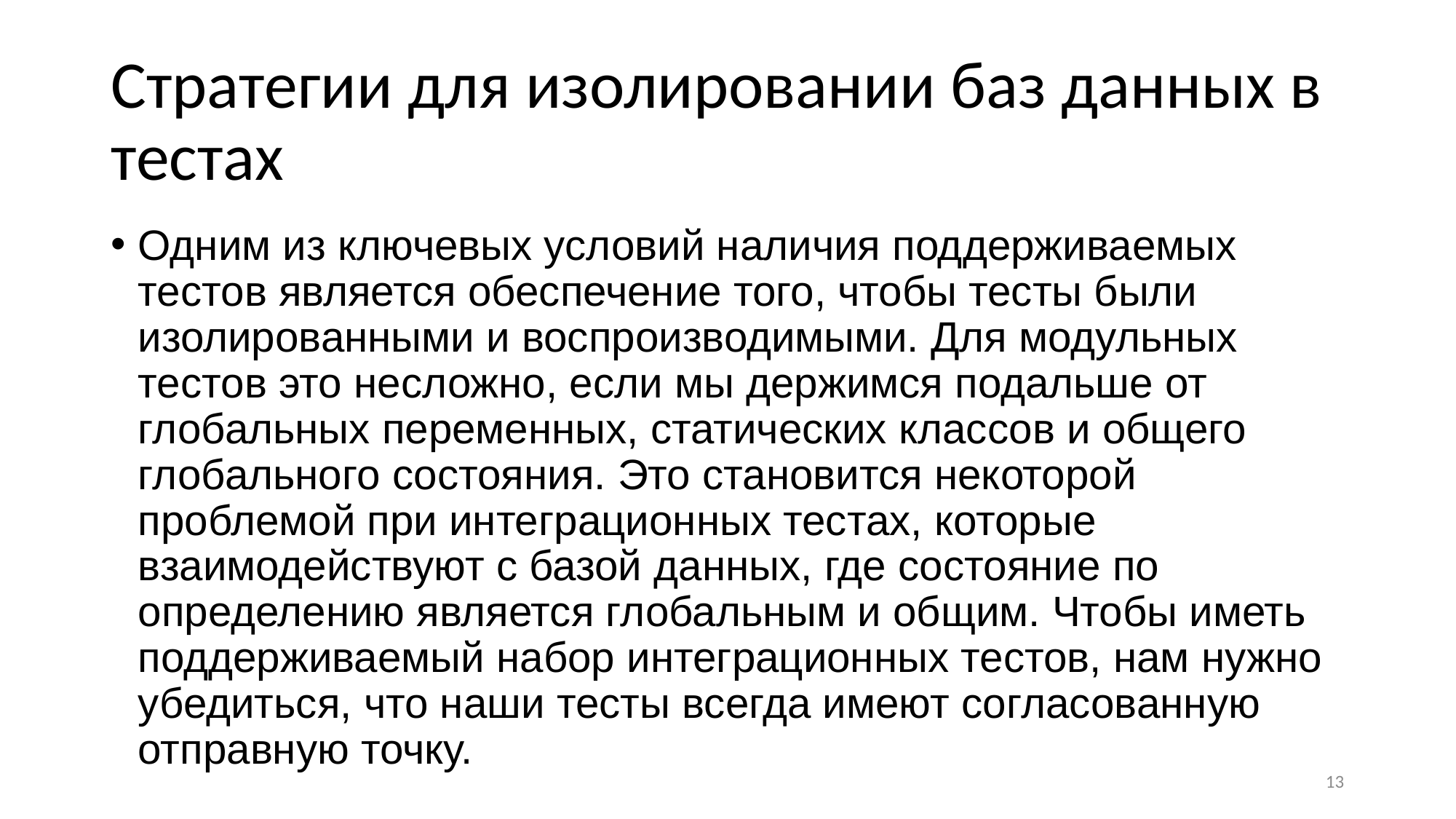

# Стратегии для изолировании баз данных в тестах
Одним из ключевых условий наличия поддерживаемых тестов является обеспечение того, чтобы тесты были изолированными и воспроизводимыми. Для модульных тестов это несложно, если мы держимся подальше от глобальных переменных, статических классов и общего глобального состояния. Это становится некоторой проблемой при интеграционных тестах, которые взаимодействуют с базой данных, где состояние по определению является глобальным и общим. Чтобы иметь поддерживаемый набор интеграционных тестов, нам нужно убедиться, что наши тесты всегда имеют согласованную отправную точку.
13